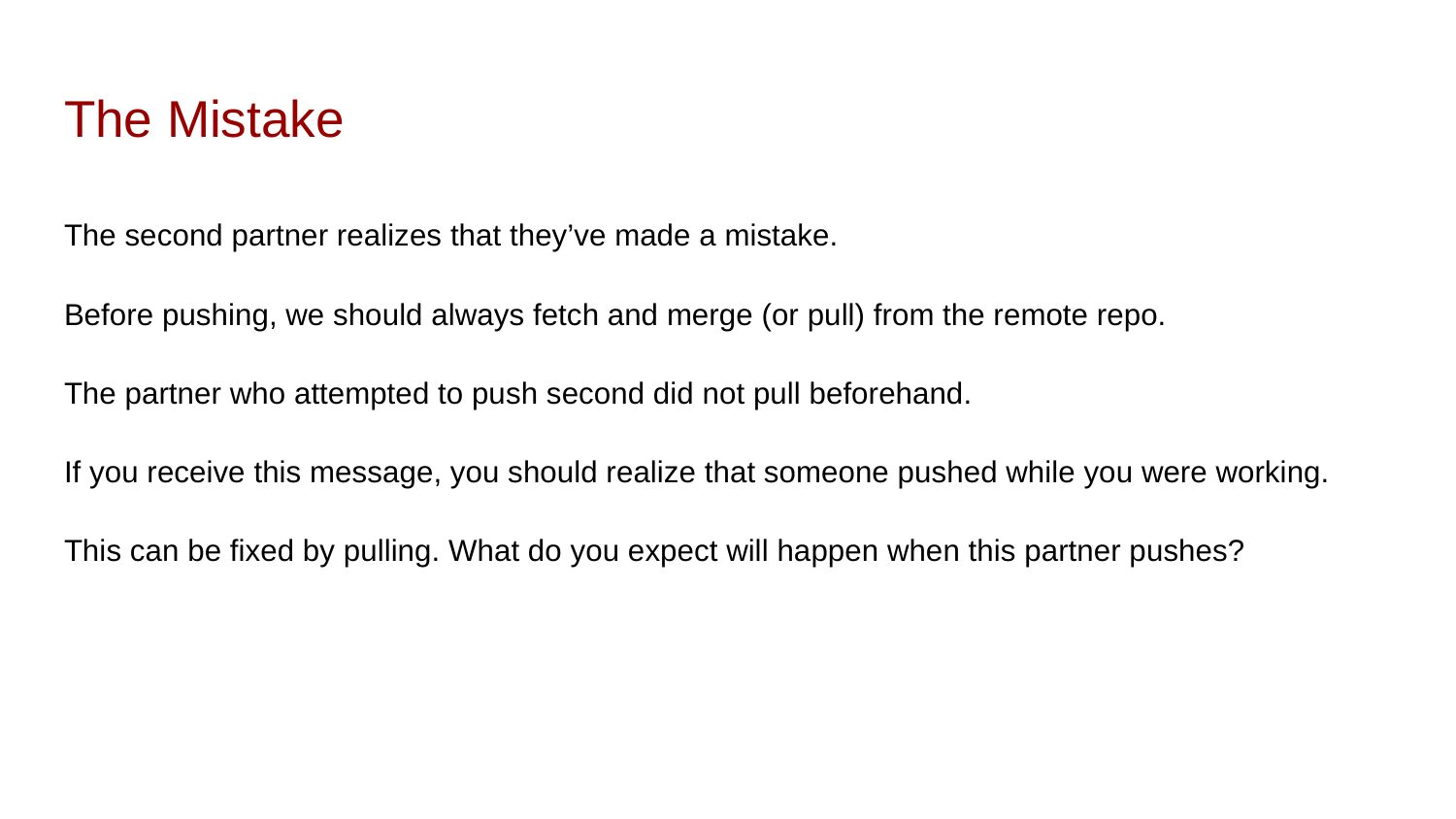

# The Mistake
The second partner realizes that they’ve made a mistake.
Before pushing, we should always fetch and merge (or pull) from the remote repo.
The partner who attempted to push second did not pull beforehand.
If you receive this message, you should realize that someone pushed while you were working.
This can be fixed by pulling. What do you expect will happen when this partner pushes?